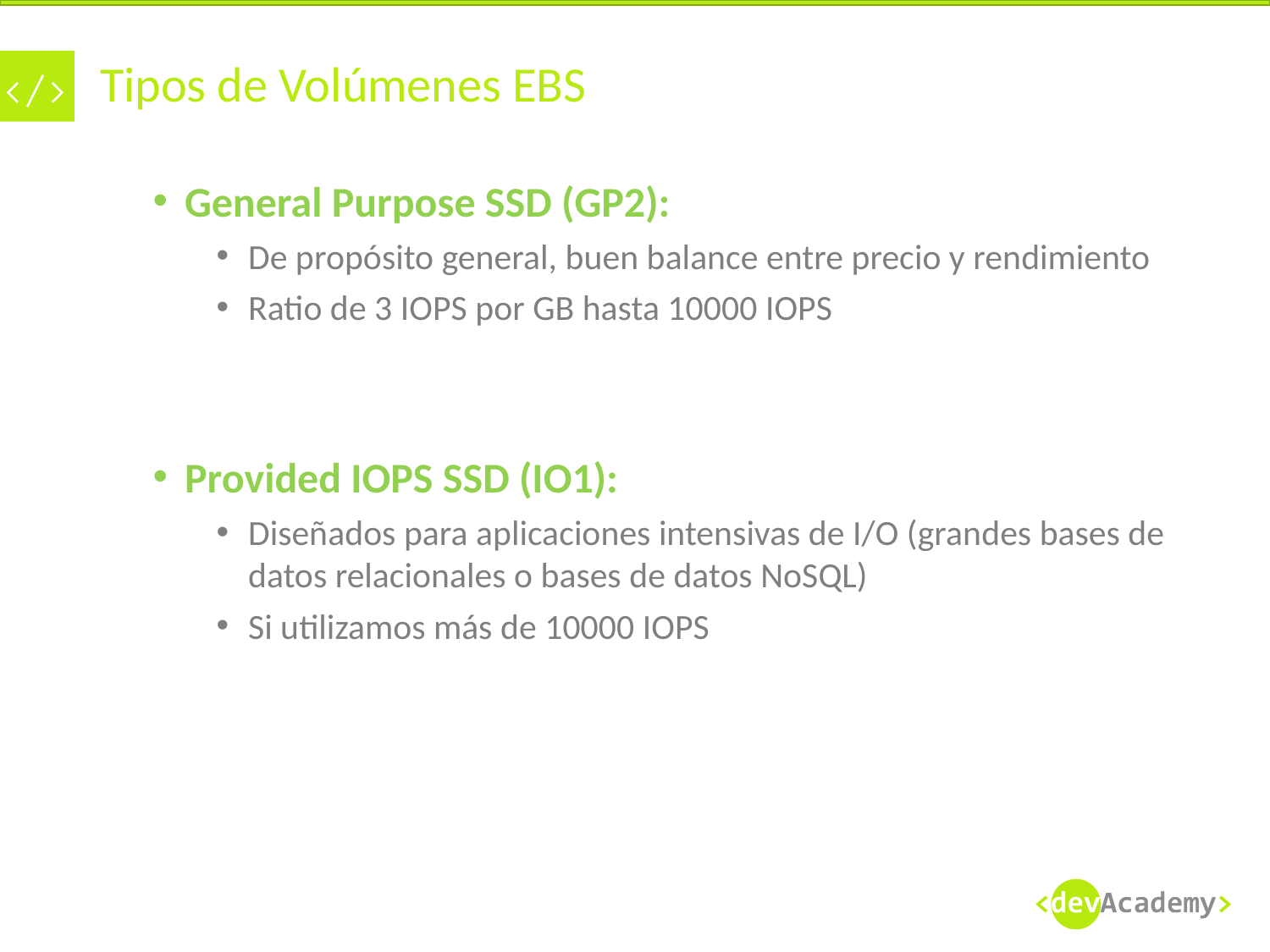

# Tipos de Volúmenes EBS
General Purpose SSD (GP2):
De propósito general, buen balance entre precio y rendimiento
Ratio de 3 IOPS por GB hasta 10000 IOPS

Provided IOPS SSD (IO1):
Diseñados para aplicaciones intensivas de I/O (grandes bases de datos relacionales o bases de datos NoSQL)
Si utilizamos más de 10000 IOPS